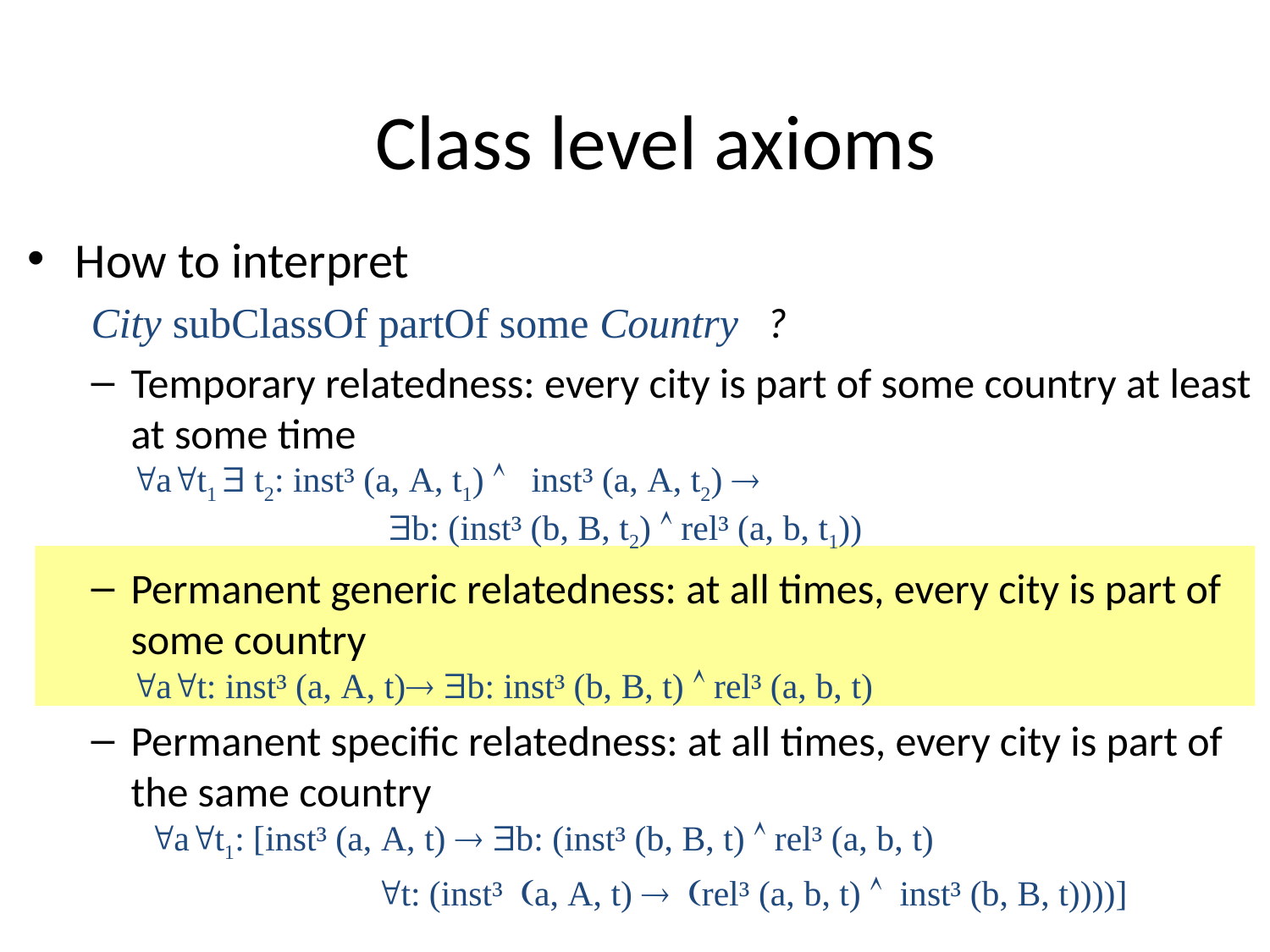

#
Class level axioms
How to interpret
City subClassOf partOf some Country   ?
Temporary relatedness: every city is part of some country at least at some time
∀a∀t1 ∃ t2: inst³ (a, A, t1) ∧  inst³ (a, A, t2) →
                             ∃b: (inst³ (b, B, t2) ∧ rel³ (a, b, t1))
Permanent generic relatedness: at all times, every city is part of some country
∀a∀t: inst³ (a, A, t)→ ∃b: inst³ (b, B, t) ∧ rel³ (a, b, t)
Permanent specific relatedness: at all times, every city is part of the same country
 ∀a∀t1: [inst³ (a, A, t) → ∃b: (inst³ (b, B, t) ∧ rel³ (a, b, t)
                ∀t: (inst³ (a, A, t) → (rel³ (a, b, t) ∧ inst³ (b, B, t))))]